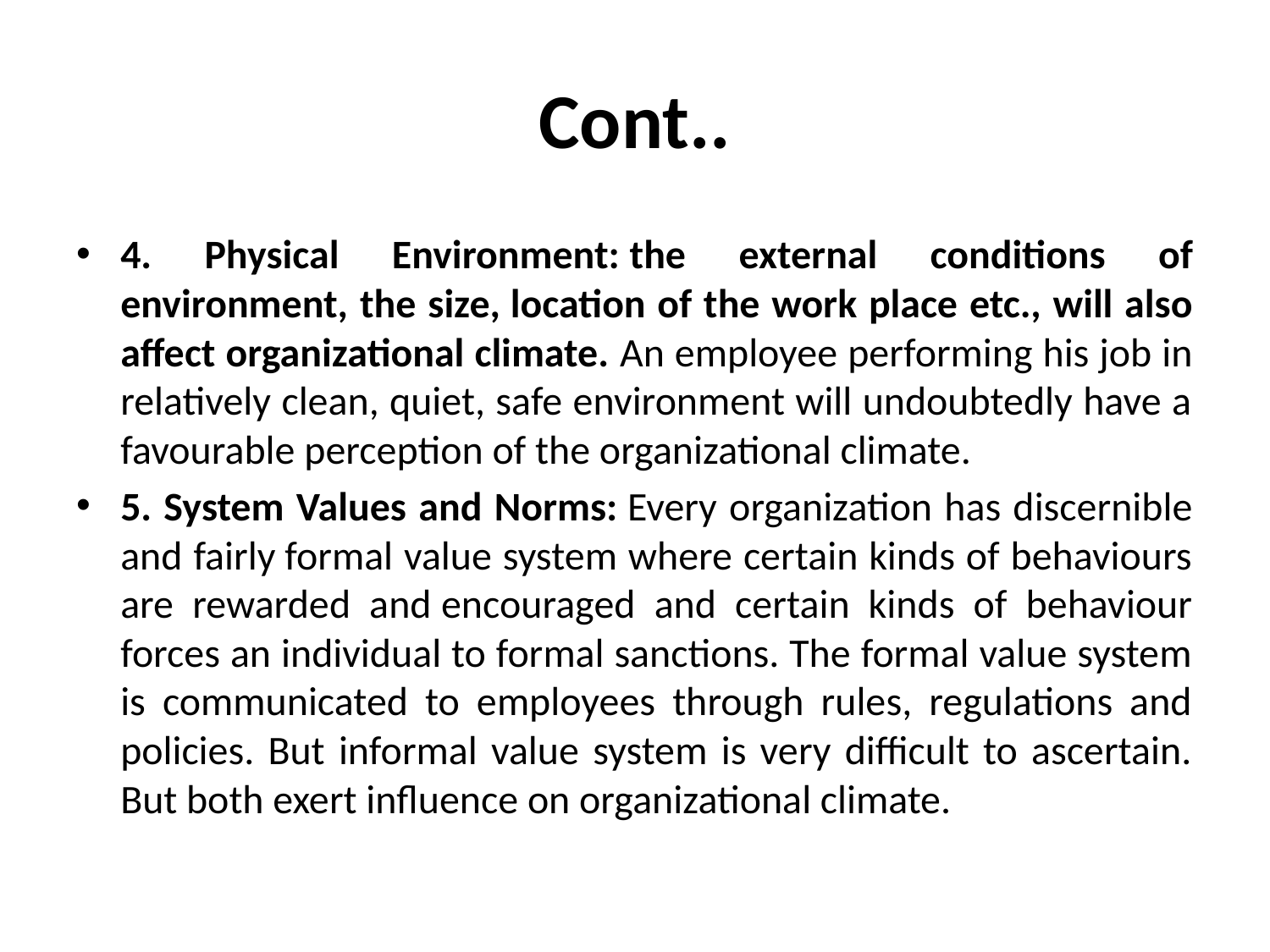

# Cont..
4. Physical Environment: the external conditions of environment, the size, location of the work place etc., will also affect organizational climate. An employee performing his job in relatively clean, quiet, safe environment will undoubtedly have a favourable perception of the organizational climate.
5. System Values and Norms: Every organization has discernible and fairly formal value system where certain kinds of behaviours are rewarded and encouraged and certain kinds of behaviour forces an individual to formal sanctions. The formal value system is communicated to employees through rules, regulations and policies. But informal value system is very difficult to ascertain. But both exert influence on organizational climate.